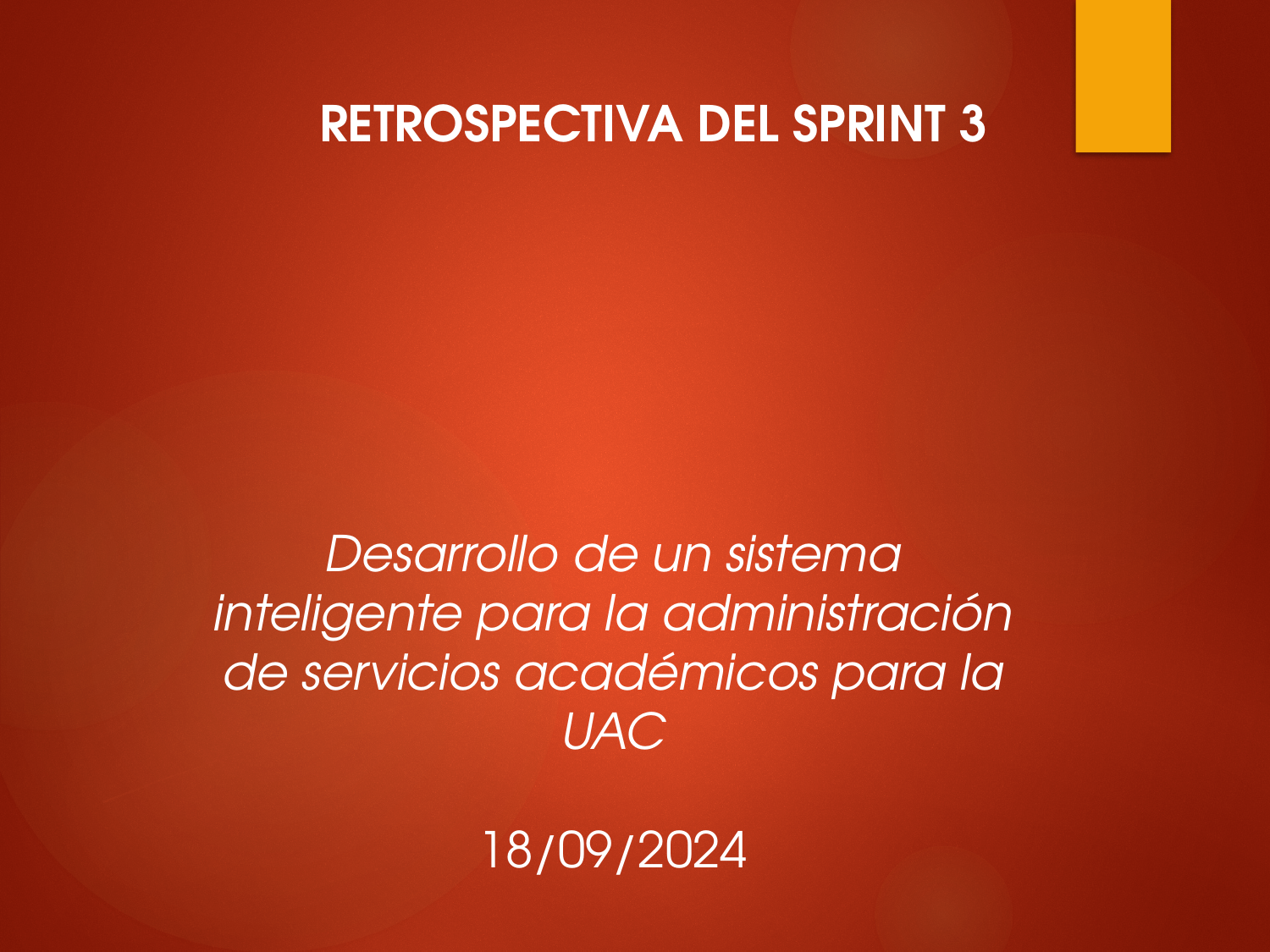

RETROSPECTIVA DEL SPRINT 3
Desarrollo de un sistema inteligente para la administración de servicios académicos para la UAC

18/09/2024